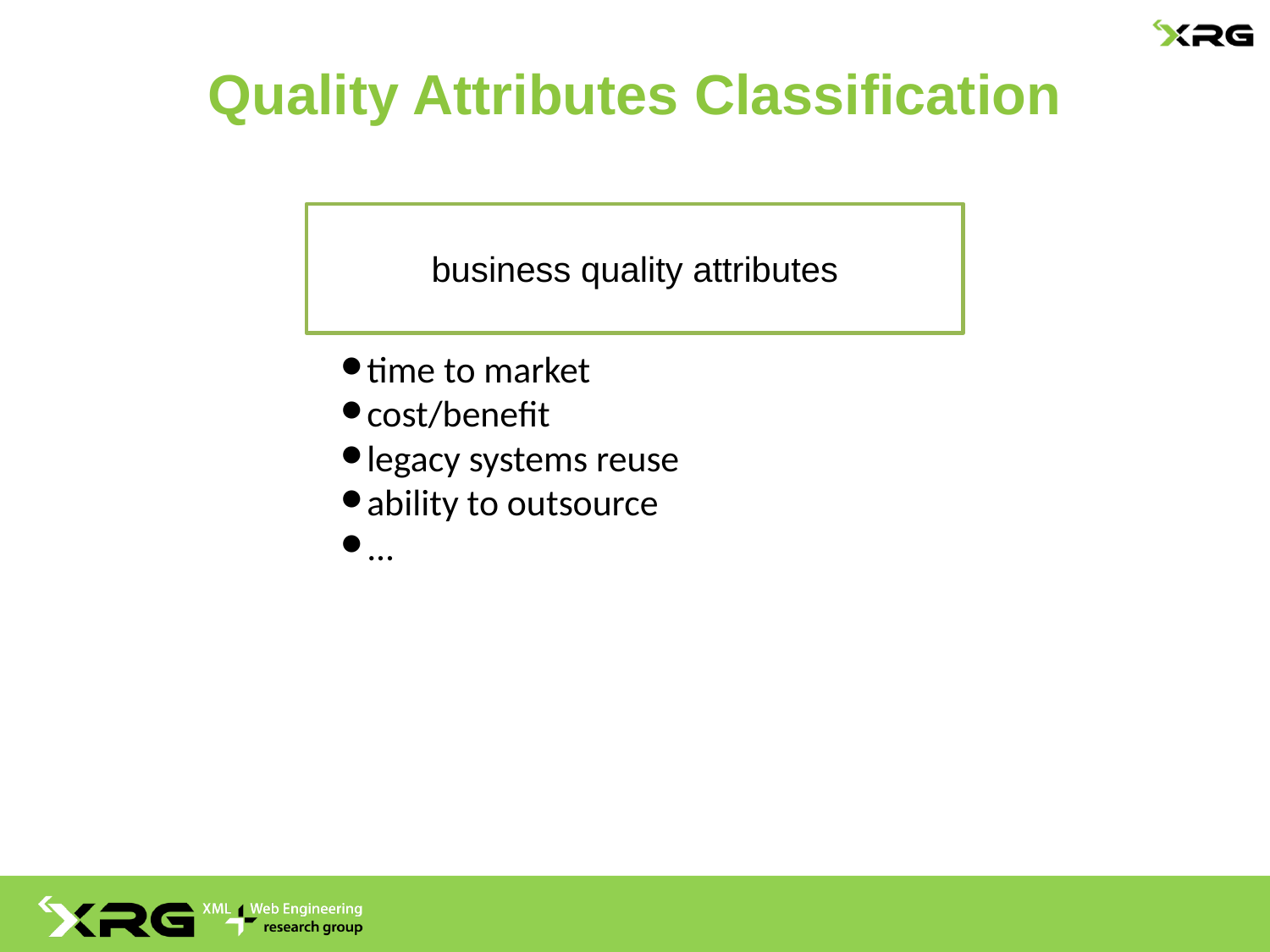

# Quality Attributes Classification
business quality attributes
time to market
cost/benefit
legacy systems reuse
ability to outsource
...